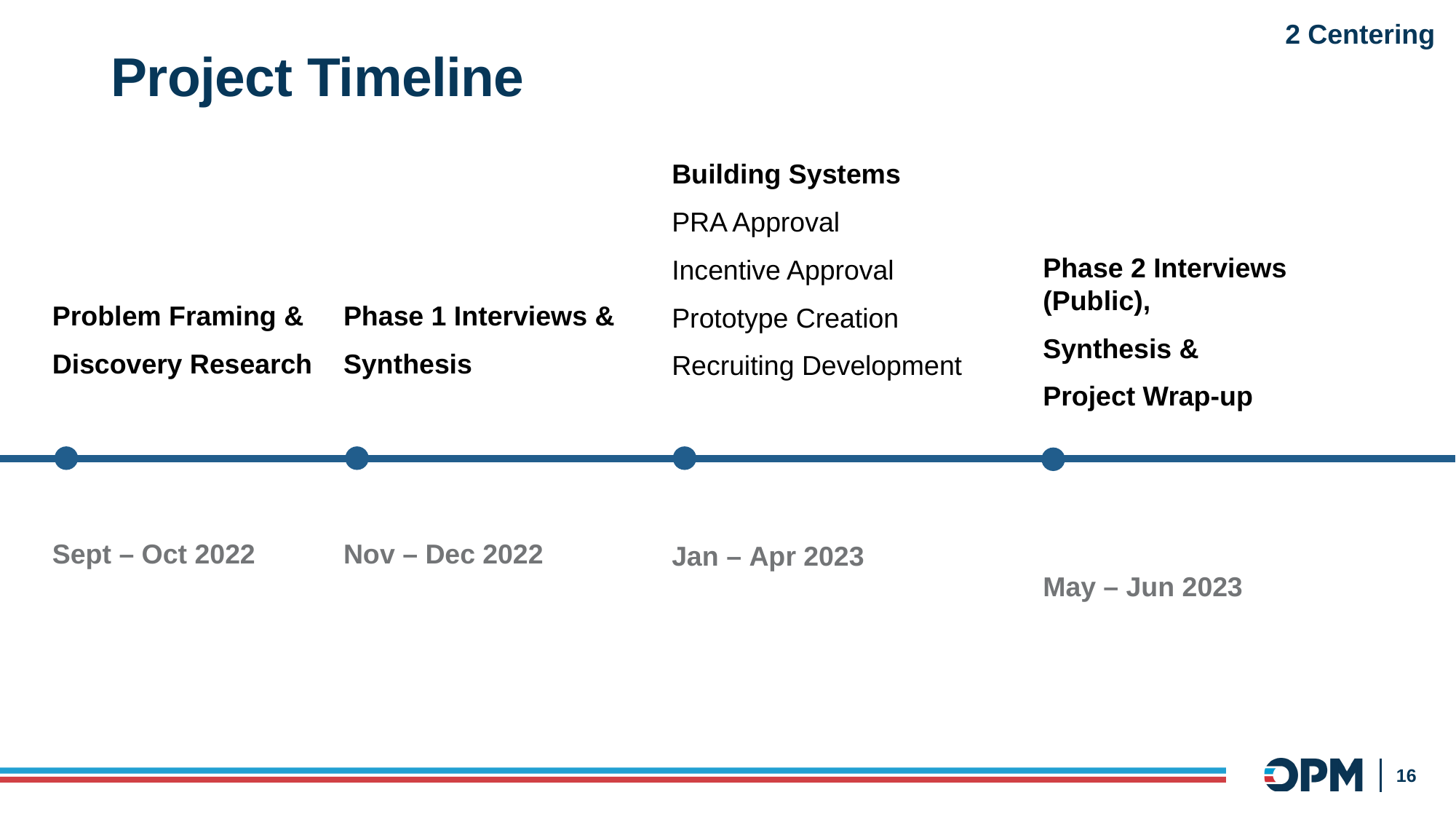

2 Centering
# Project Timeline
Building Systems
PRA Approval
Incentive Approval
Prototype Creation
Recruiting Development

Jan – Apr 2023
Phase 1 Interviews &
Synthesis

Nov – Dec 2022
Phase 2 Interviews (Public),
Synthesis &
Project Wrap-up

May – Jun 2023
Problem Framing &
Discovery Research

Sept – Oct 2022

16